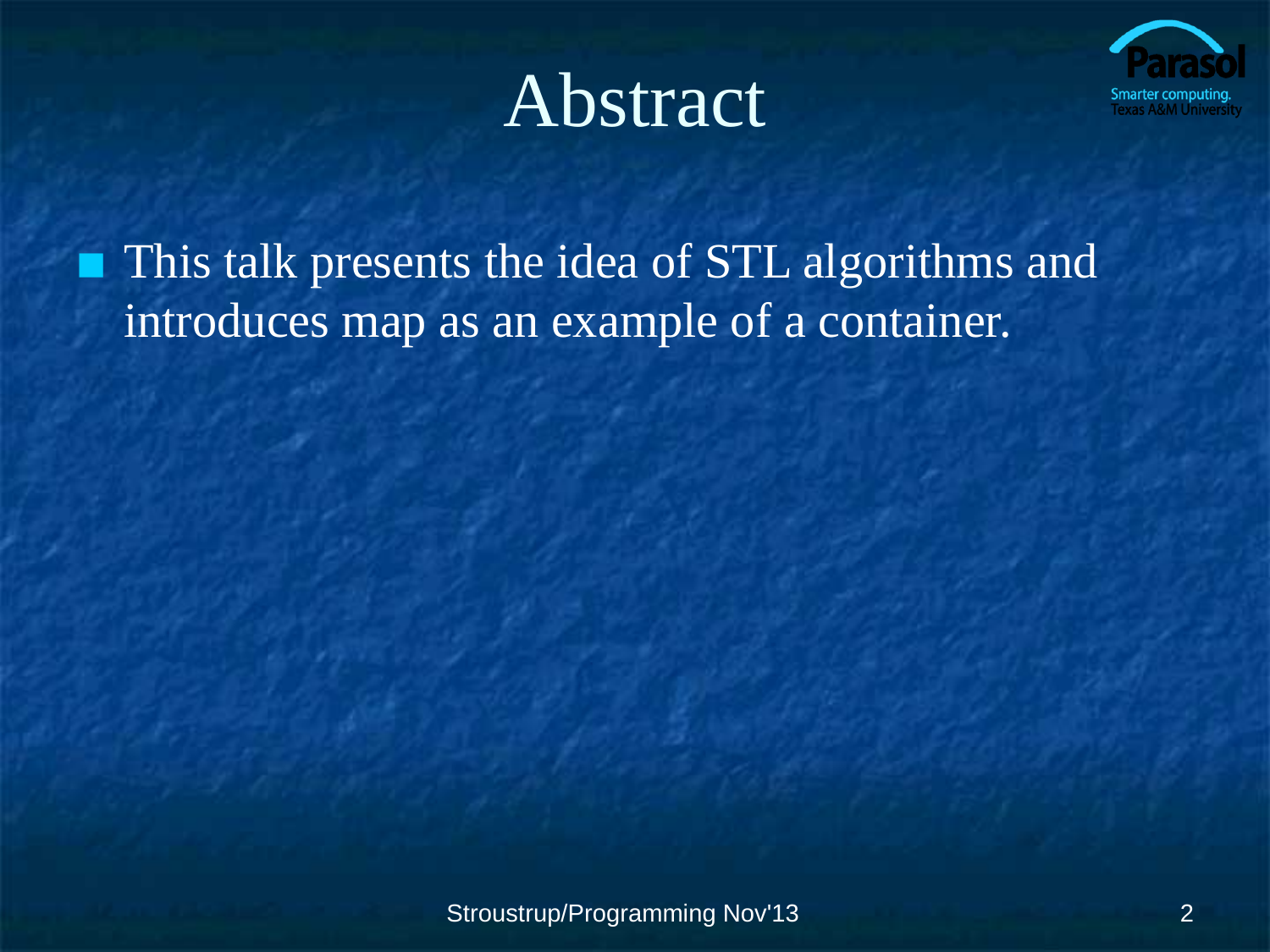

# Abstract
This talk presents the idea of STL algorithms and introduces map as an example of a container.
Stroustrup/Programming Nov'13
2